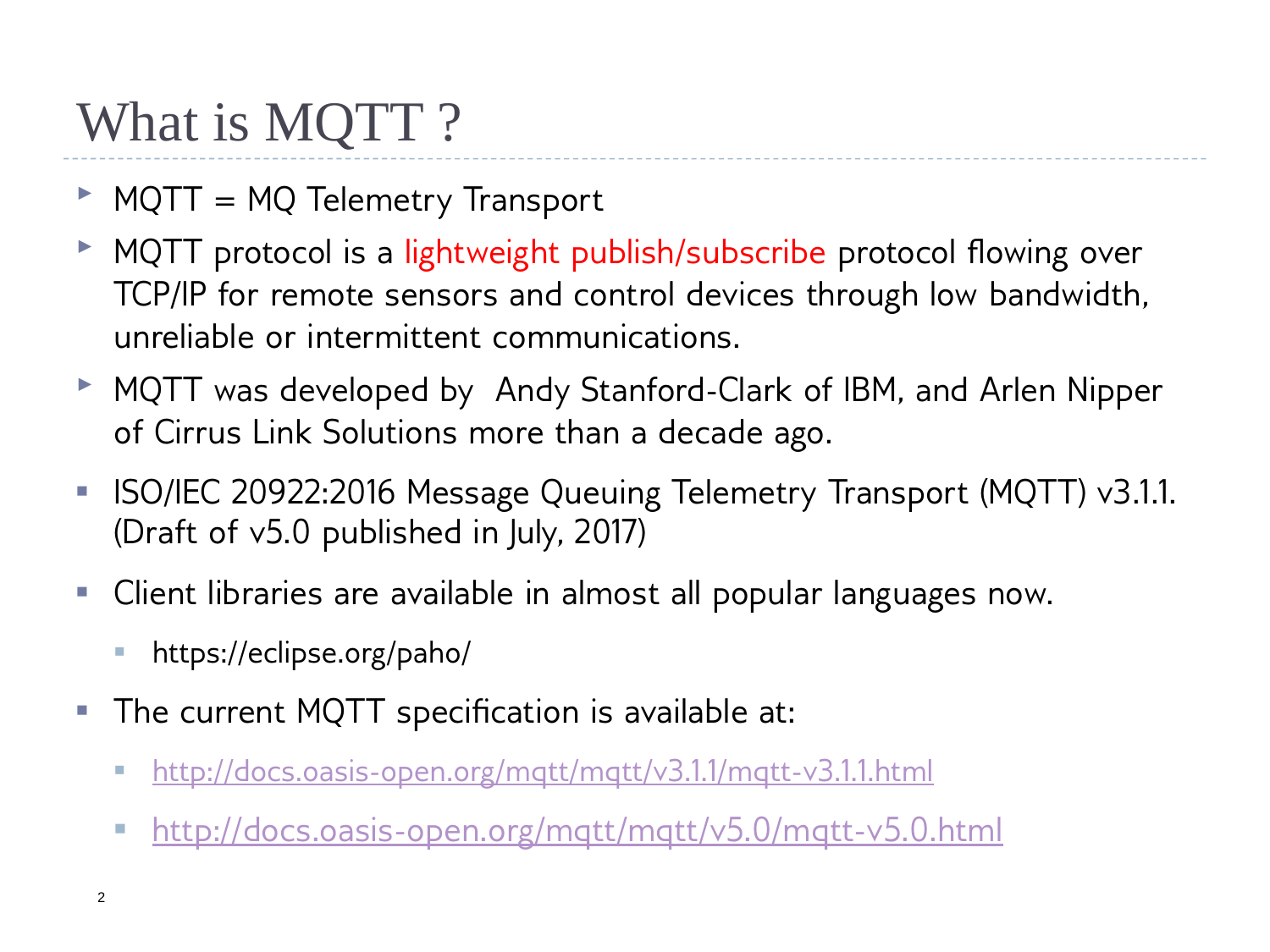

# What is MQTT ?
MQTT = MQ Telemetry Transport
MQTT protocol is a lightweight publish/subscribe protocol flowing over TCP/IP for remote sensors and control devices through low bandwidth, unreliable or intermittent communications.
MQTT was developed by  Andy Stanford-Clark of IBM, and Arlen Nipper of Cirrus Link Solutions more than a decade ago.
ISO/IEC 20922:2016 Message Queuing Telemetry Transport (MQTT) v3.1.1. (Draft of v5.0 published in July, 2017)
Client libraries are available in almost all popular languages now.
https://eclipse.org/paho/
The current MQTT specification is available at:
http://docs.oasis-open.org/mqtt/mqtt/v3.1.1/mqtt-v3.1.1.html
http://docs.oasis-open.org/mqtt/mqtt/v5.0/mqtt-v5.0.html
2